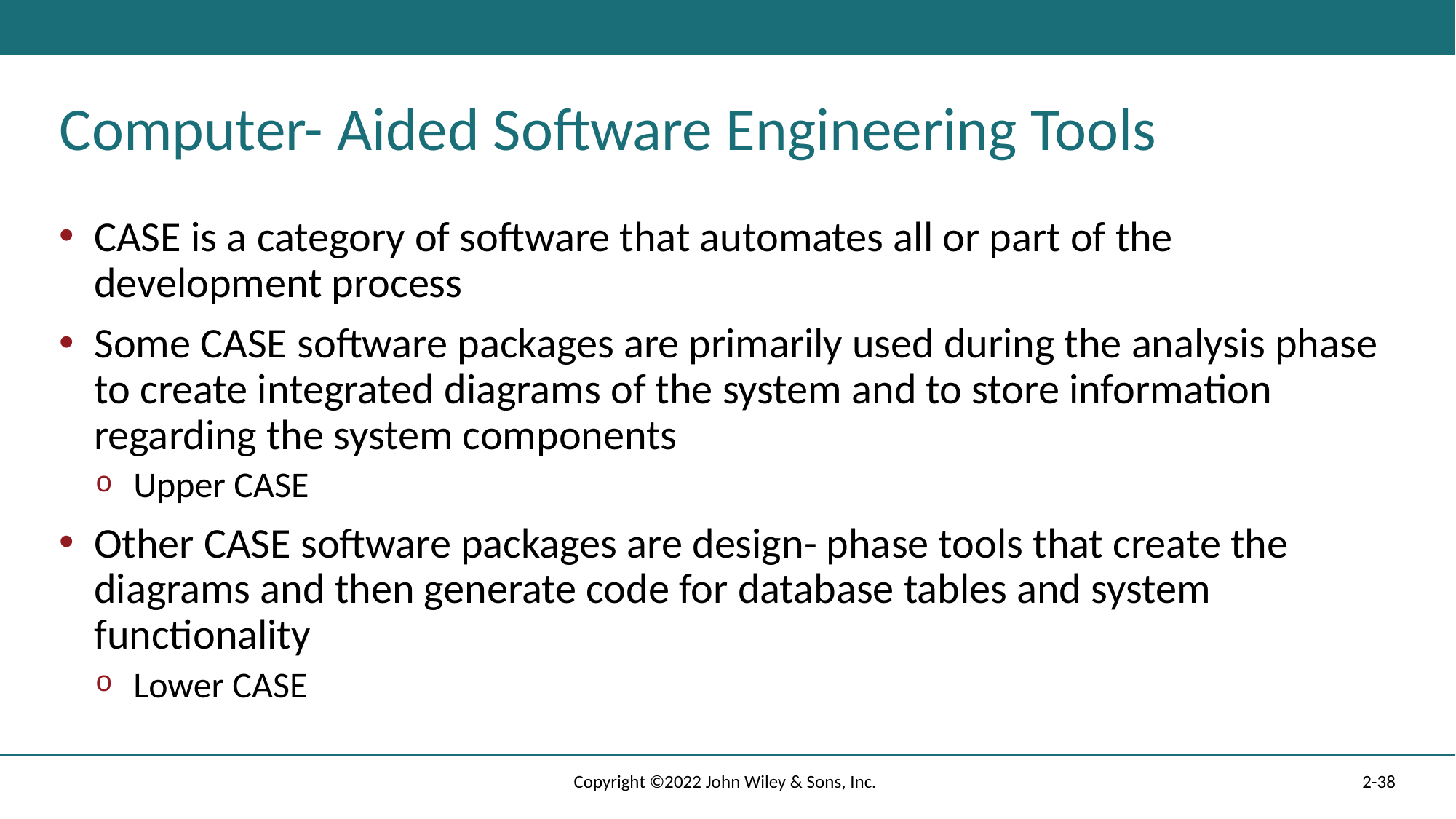

# Computer- Aided Software Engineering Tools
CASE is a category of software that automates all or part of the development process
Some CASE software packages are primarily used during the analysis phase to create integrated diagrams of the system and to store information regarding the system components
Upper CASE
Other CASE software packages are design- phase tools that create the diagrams and then generate code for database tables and system functionality
Lower CASE
Copyright ©2022 John Wiley & Sons, Inc.
2-38